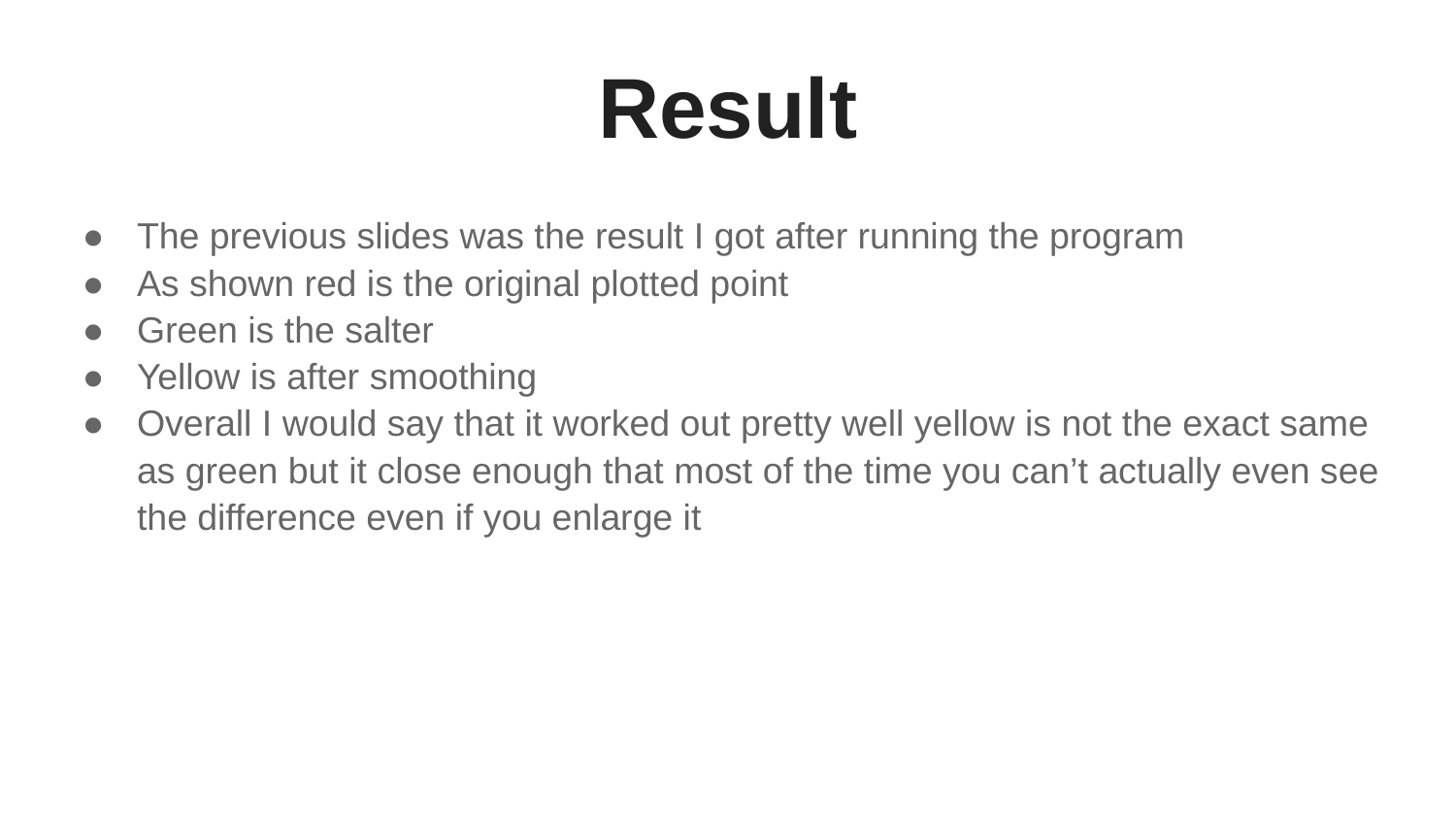

# Result
The previous slides was the result I got after running the program
As shown red is the original plotted point
Green is the salter
Yellow is after smoothing
Overall I would say that it worked out pretty well yellow is not the exact same as green but it close enough that most of the time you can’t actually even see the difference even if you enlarge it